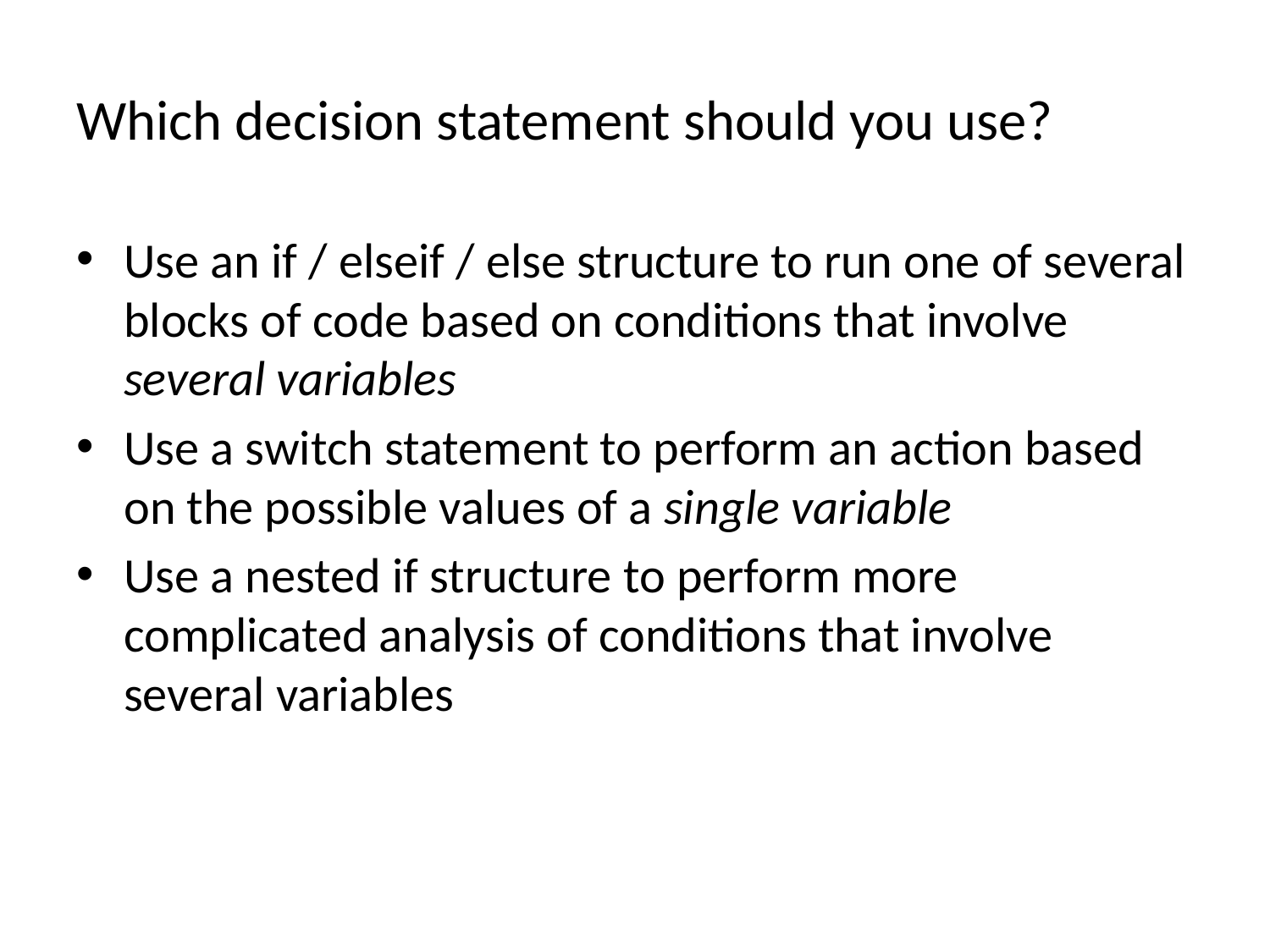

# Which decision statement should you use?
Use an if / elseif / else structure to run one of several blocks of code based on conditions that involve several variables
Use a switch statement to perform an action based on the possible values of a single variable
Use a nested if structure to perform more complicated analysis of conditions that involve several variables